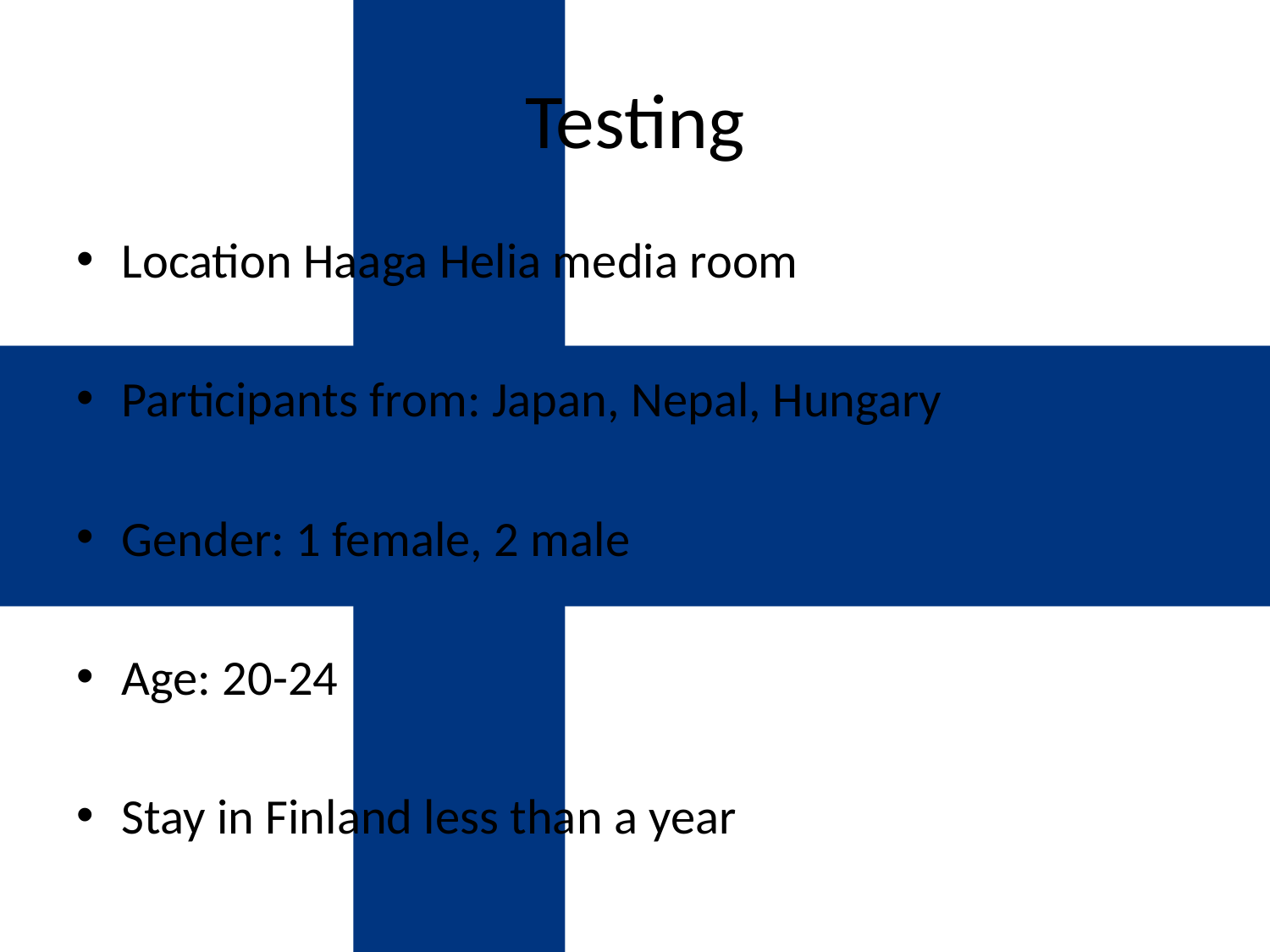

# Testing
Location Haaga Helia media room

Participants from: Japan, Nepal, Hungary

Gender: 1 female, 2 male

Age: 20-24

Stay in Finland less than a year